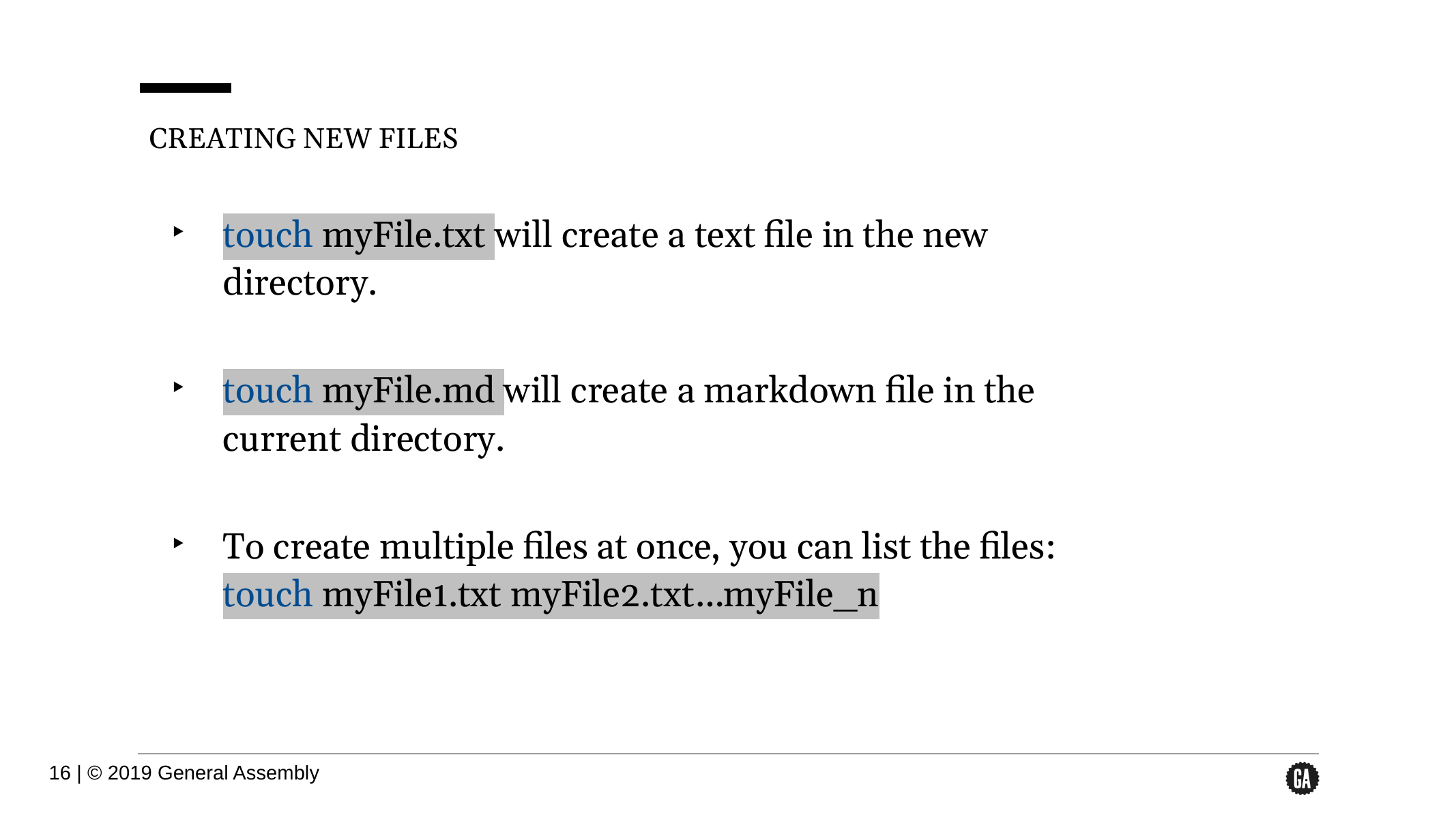

CREATING NEW FILES
touch myFile.txt will create a text file in the new directory.

touch myFile.md will create a markdown file in the current directory.

To create multiple files at once, you can list the files: touch myFile1.txt myFile2.txt…myFile_n